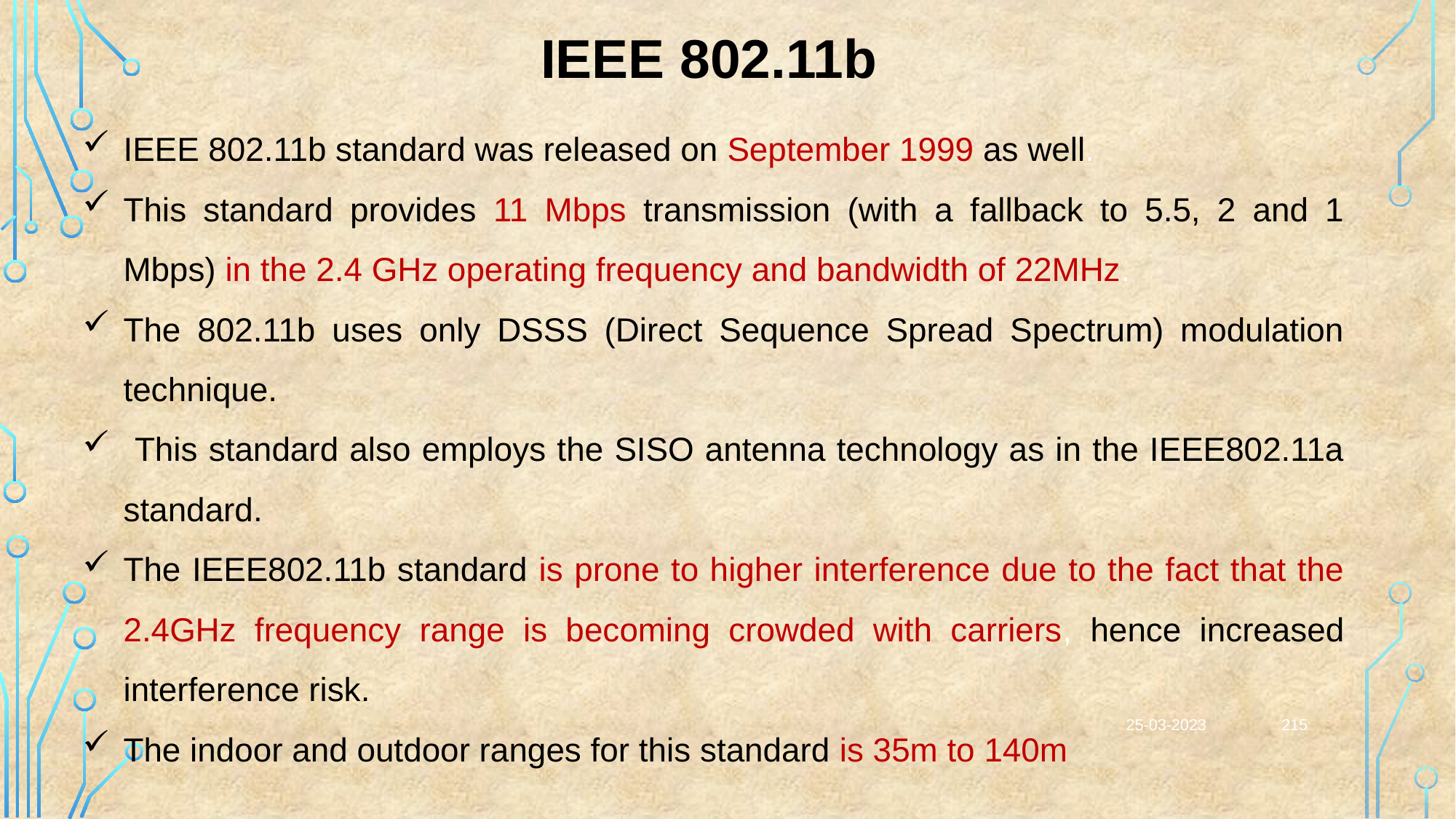

IEEE 802.11b
IEEE 802.11b standard was released on September 1999 as well.
This standard provides 11 Mbps transmission (with a fallback to 5.5, 2 and 1 Mbps) in the 2.4 GHz operating frequency and bandwidth of 22MHz.
The 802.11b uses only DSSS (Direct Sequence Spread Spectrum) modulation technique.
 This standard also employs the SISO antenna technology as in the IEEE802.11a standard.
The IEEE802.11b standard is prone to higher interference due to the fact that the 2.4GHz frequency range is becoming crowded with carriers, hence increased interference risk.
The indoor and outdoor ranges for this standard is 35m to 140m
215
25-03-2023